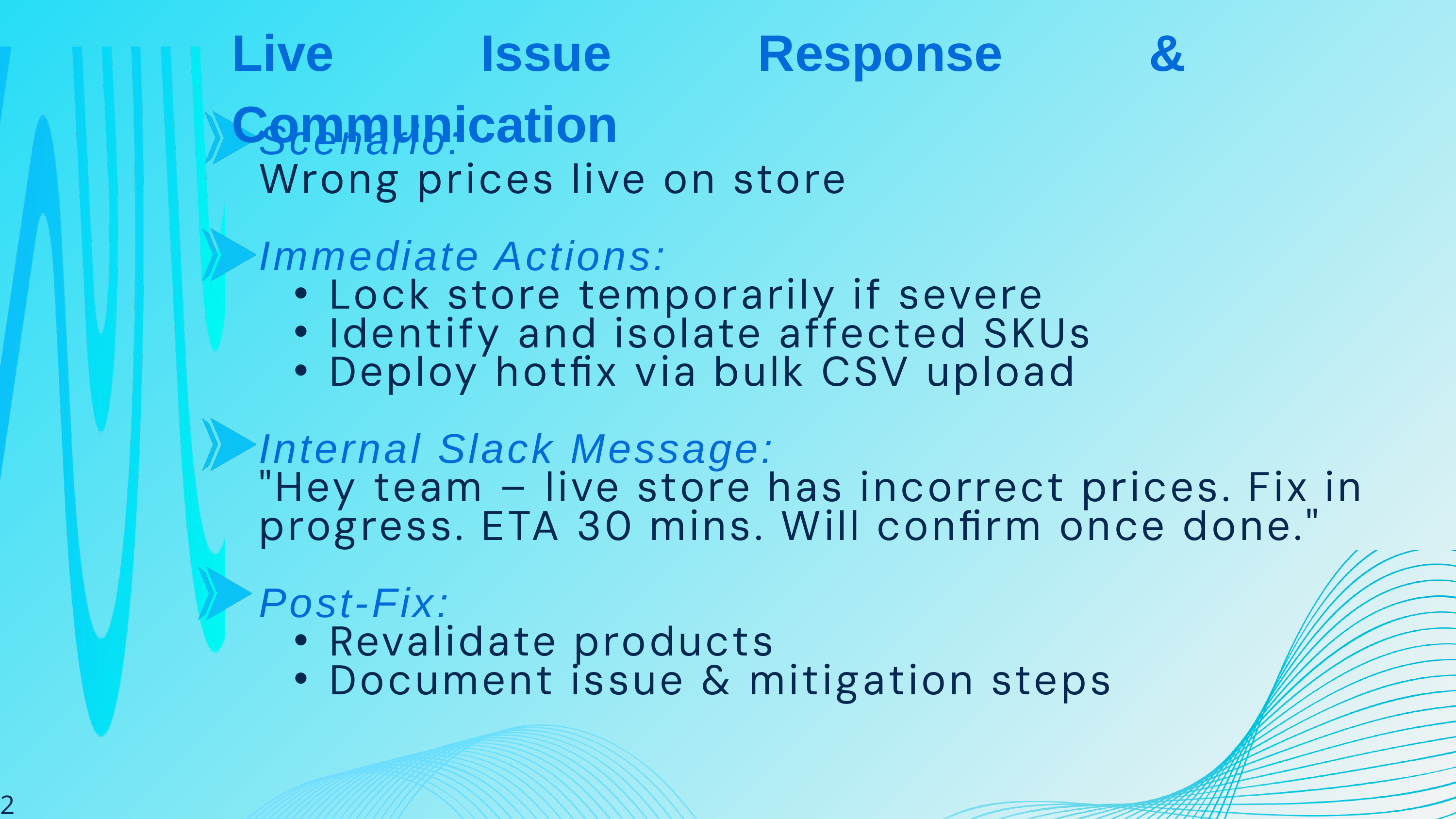

Live Issue Response & Communication

Scenario:
Wrong prices live on store

Immediate Actions:
Lock store temporarily if severe
Identify and isolate affected SKUs
Deploy hotfix via bulk CSV upload

Internal Slack Message:
"Hey team – live store has incorrect prices. Fix in progress. ETA 30 mins. Will confirm once done."

Post-Fix:
Revalidate products
Document issue & mitigation steps

2